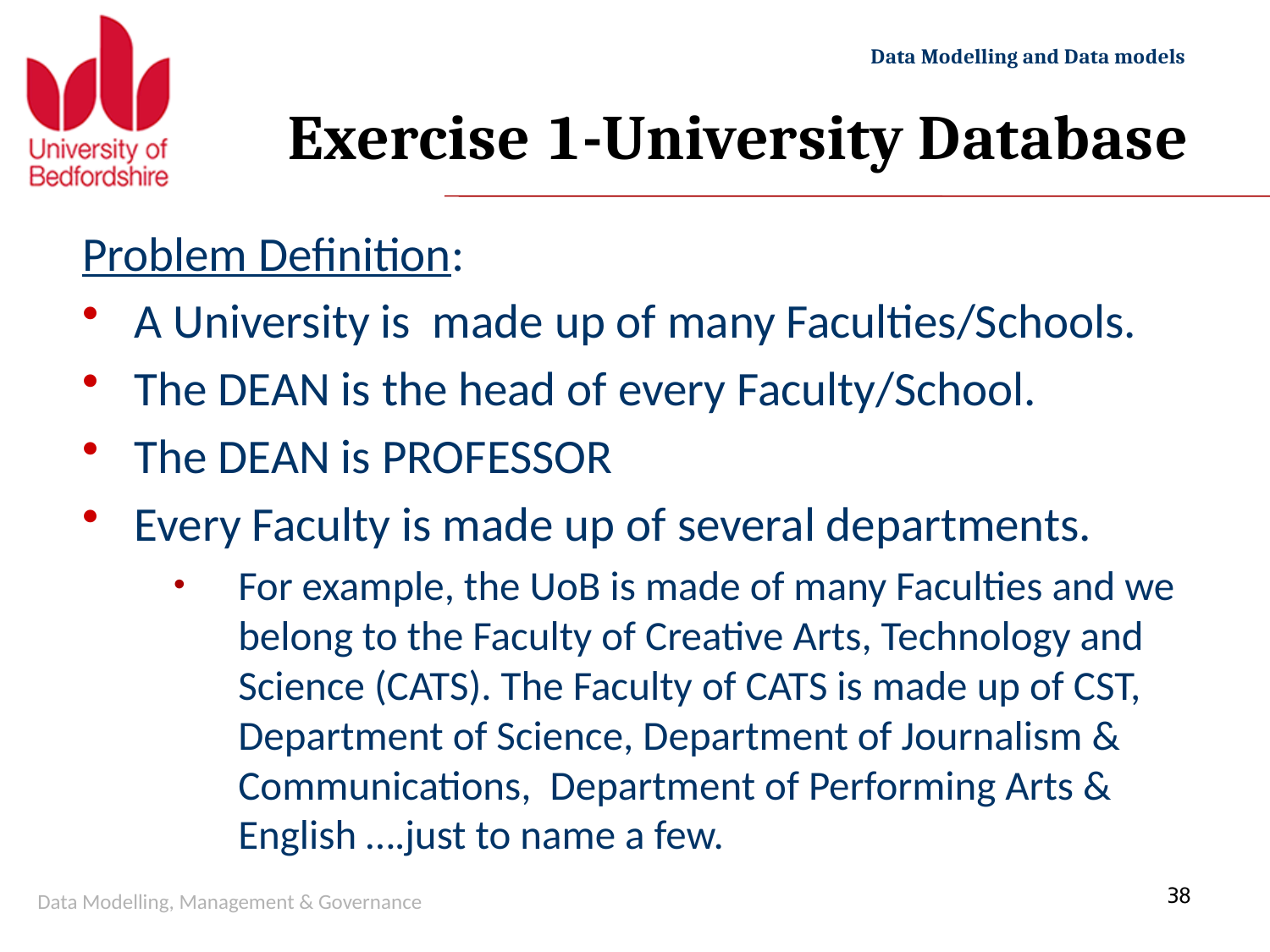

# Exercise 1-University Database
Problem Definition:
A University is  made up of many Faculties/Schools.
The DEAN is the head of every Faculty/School.
The DEAN is PROFESSOR
Every Faculty is made up of several departments.
For example, the UoB is made of many Faculties and we belong to the Faculty of Creative Arts, Technology and Science (CATS). The Faculty of CATS is made up of CST,  Department of Science, Department of Journalism & Communications,  Department of Performing Arts & English ….just to name a few.

Data Modelling, Management & Governance